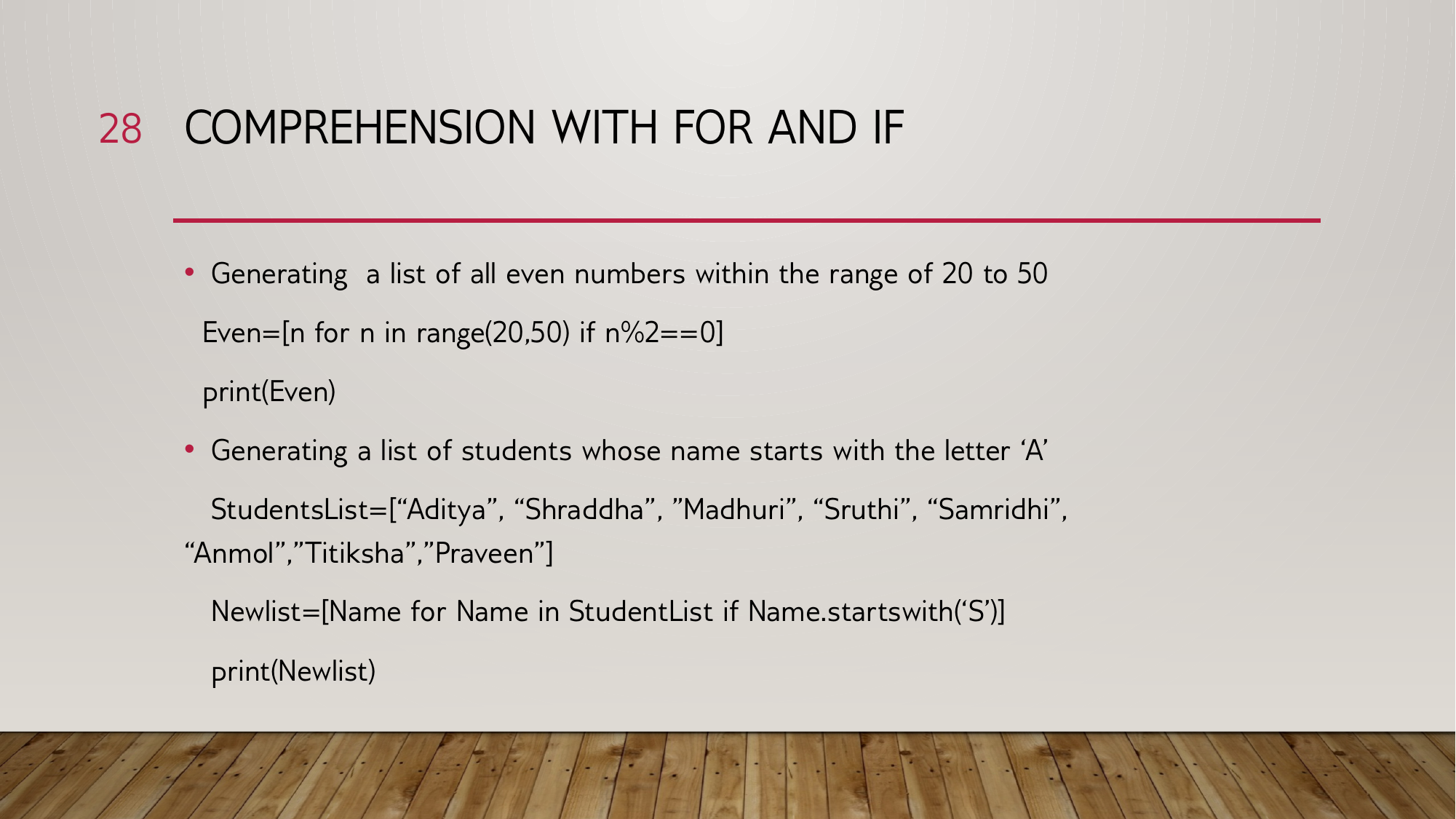

28
# COMPREHENSION WITH FOR and IF
Generating  a list of all even numbers within the range of 20 to 50
  Even=[n for n in range(20,50) if n%2==0]
  print(Even)
Generating a list of students whose name starts with the letter ‘A’
   StudentsList=[“Aditya”, “Shraddha”, ”Madhuri”, “Sruthi”, “Samridhi”, “Anmol”,”Titiksha”,”Praveen”]
   Newlist=[Name for Name in StudentList if Name.startswith(‘S’)]
   print(Newlist)